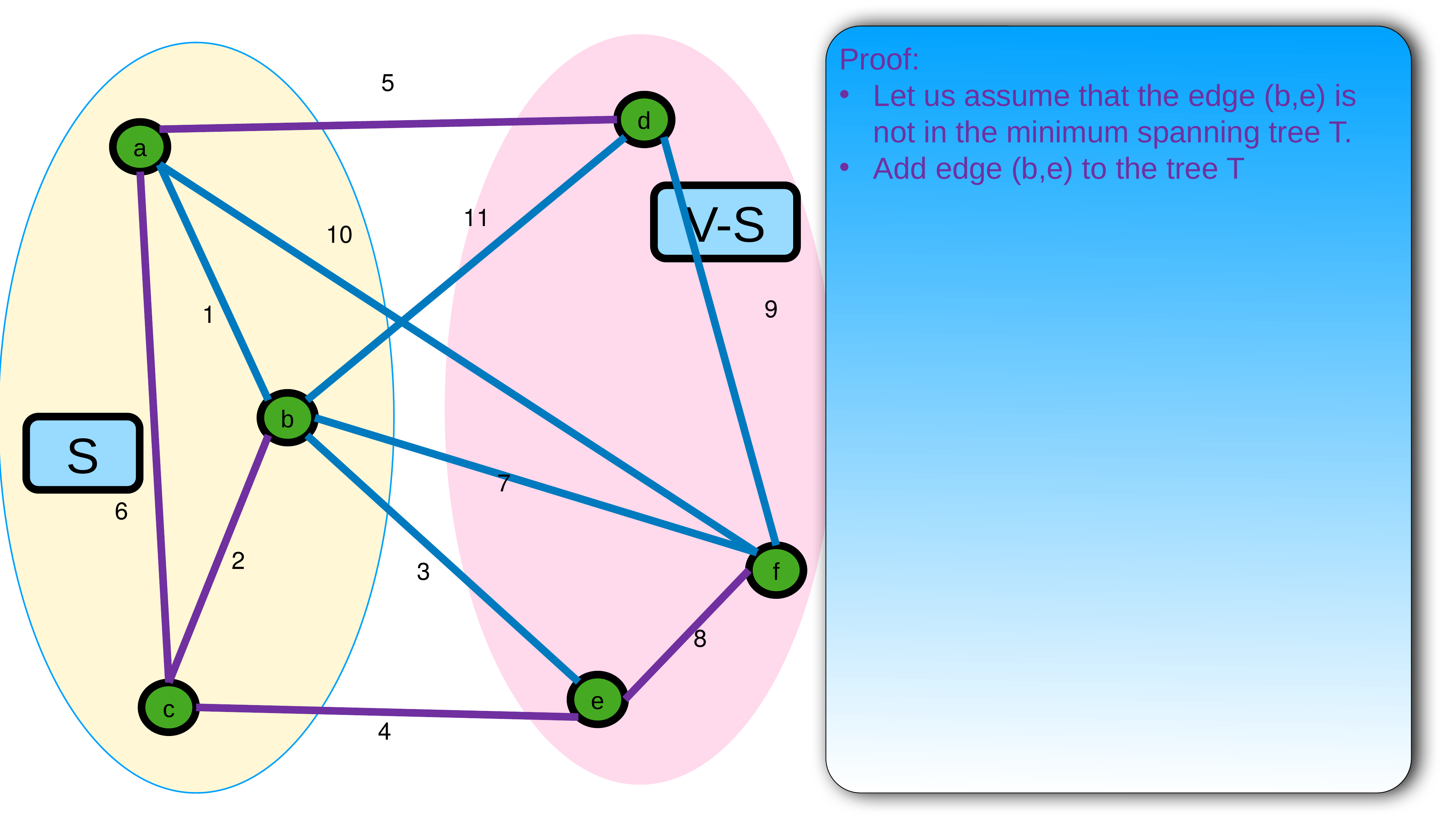

Proof:
Let us assume that the edge (b,e) is not in the minimum spanning tree T.
Add edge (b,e) to the tree T

5
d
a
11
V-S
10
9
1
b
S
7
6
2
3
f
8
e
c
4